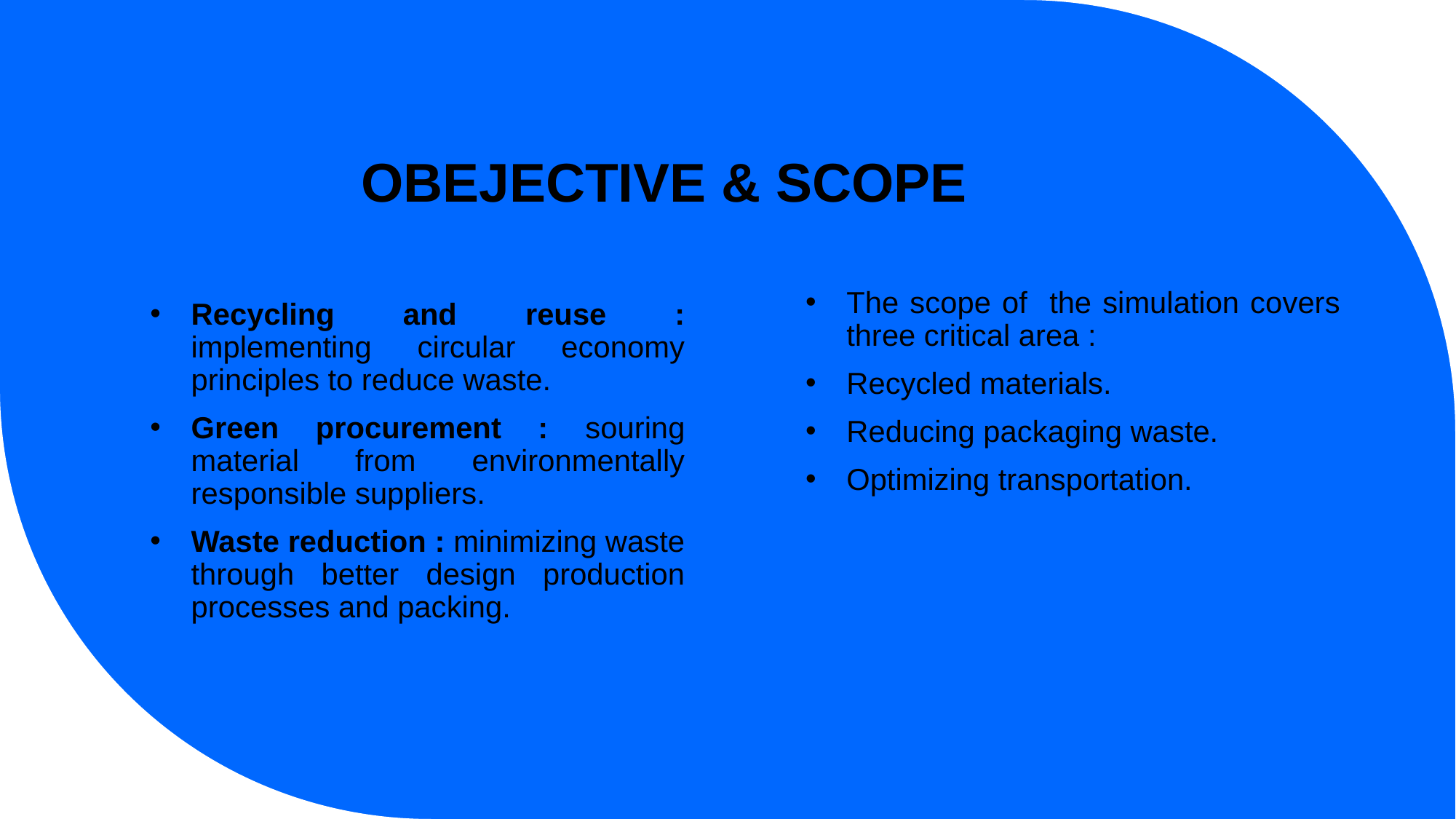

# OBEJECTIVE & SCOPE

Recycling and reuse : implementing circular economy principles to reduce waste.
Green procurement : souring material from environmentally responsible suppliers.
Waste reduction : minimizing waste through better design production processes and packing.

The scope of  the simulation covers three critical area :
Recycled materials.
Reducing packaging waste.
Optimizing transportation.